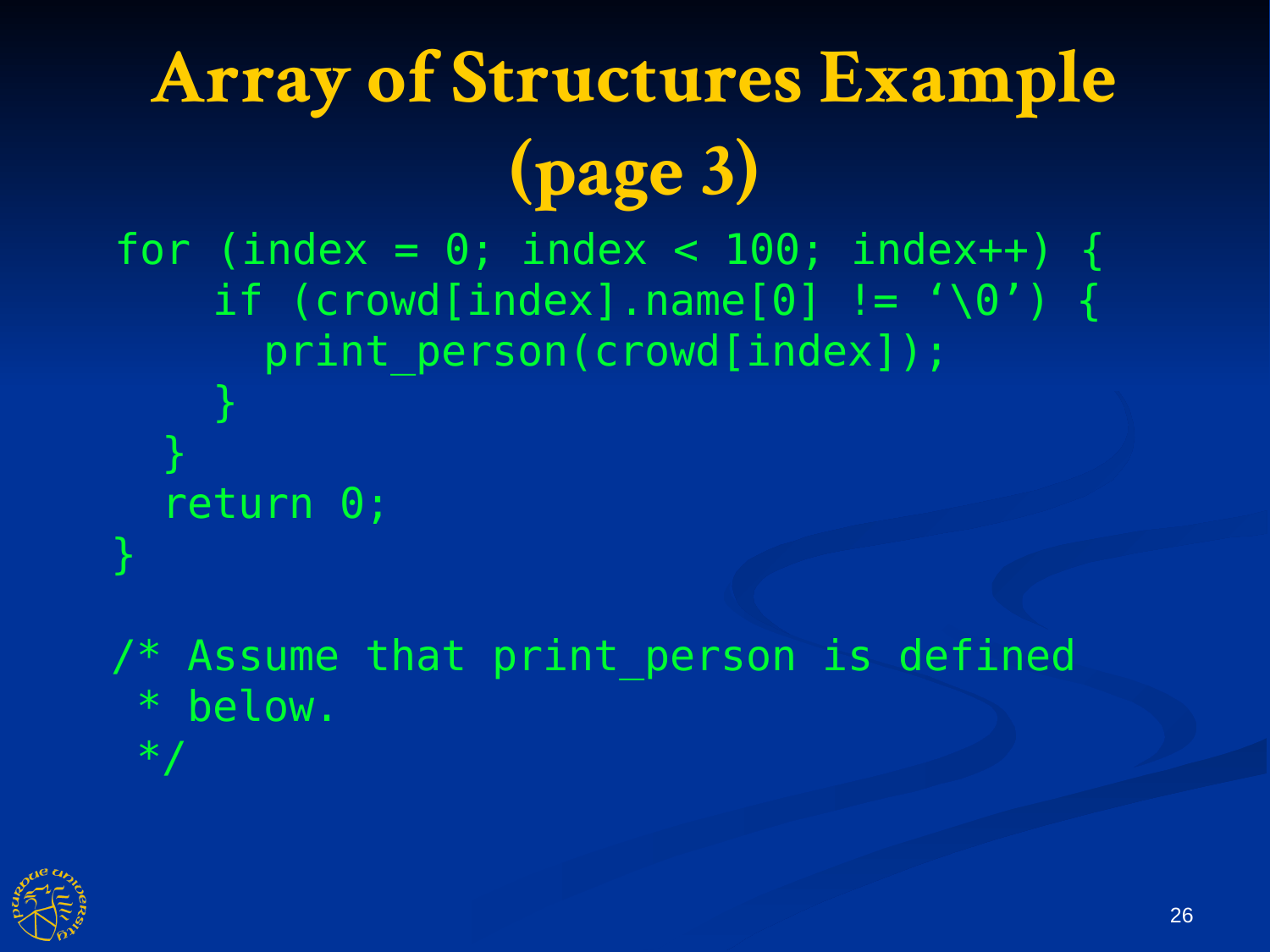

Array of Structures Example (page 3)
  for (index = 0; index < 100; index++) {
    if (crowd[index].name[0] != ‘\0’) {
      print_person(crowd[index]);
    }
  }
  return 0;
}
/* Assume that print_person is defined
 * below.
 */
26